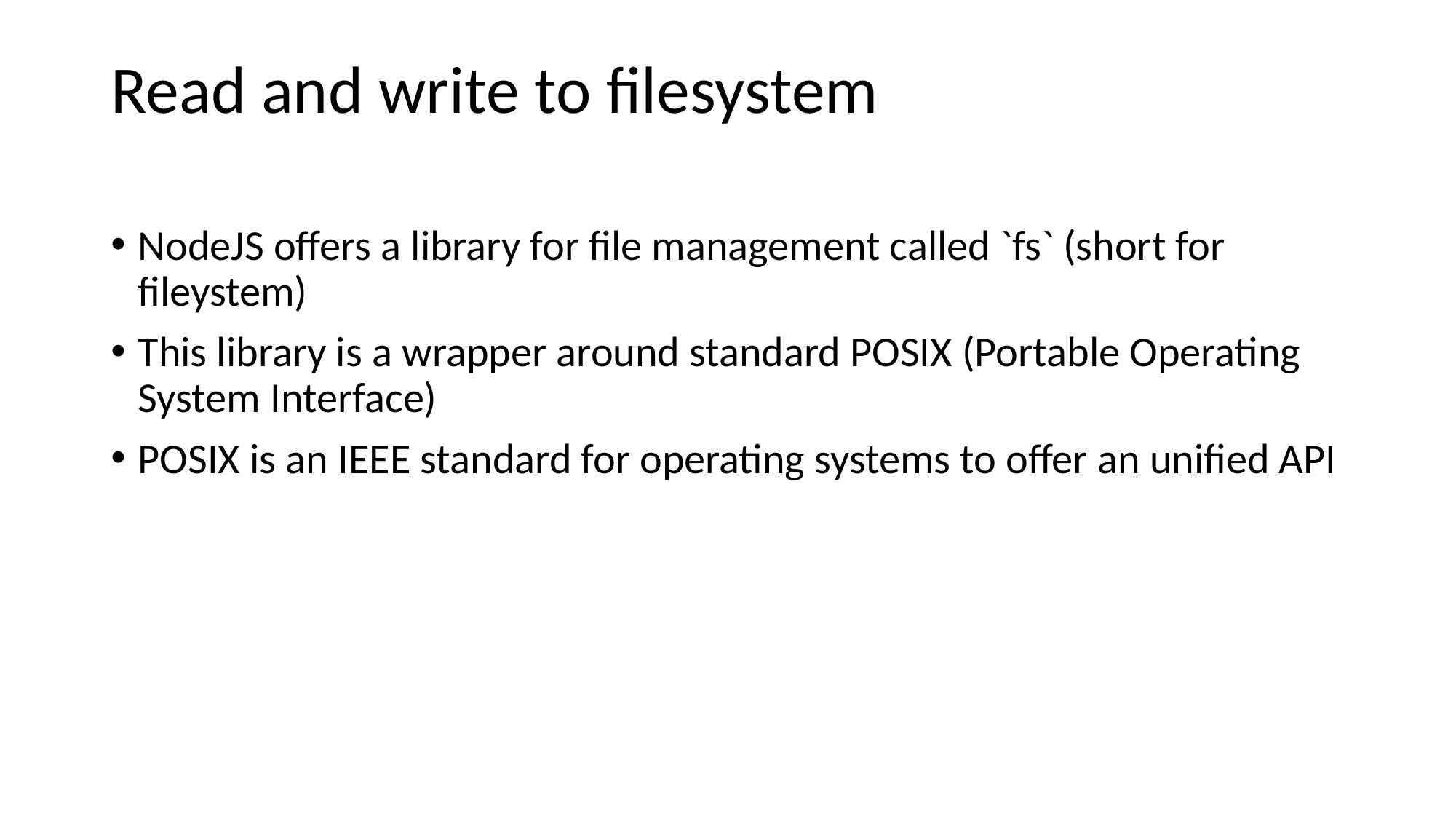

# Read and write to filesystem
NodeJS offers a library for file management called `fs` (short for fileystem)
This library is a wrapper around standard POSIX (Portable Operating System Interface)
POSIX is an IEEE standard for operating systems to offer an unified API